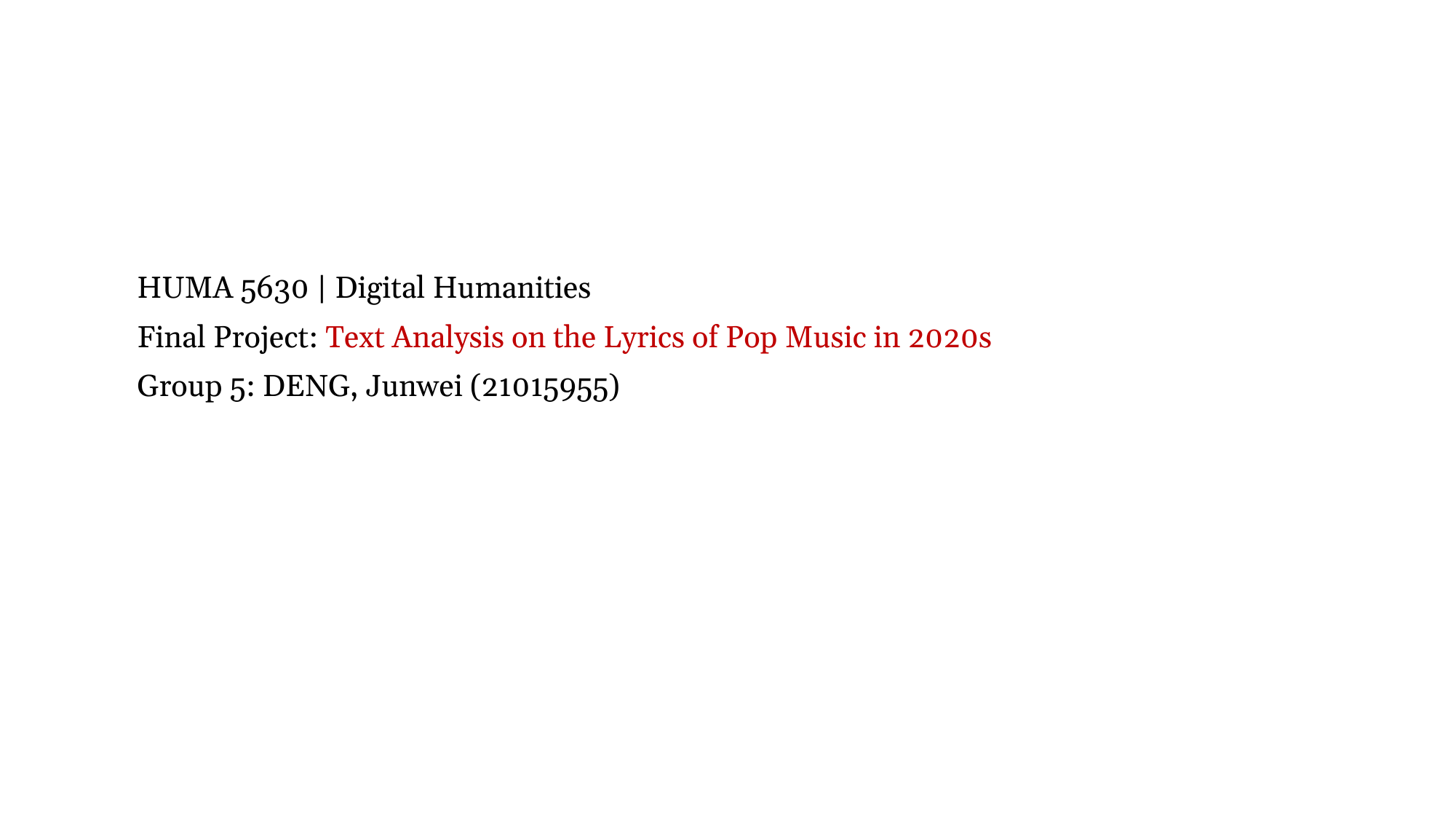

HUMA 5630 | Digital Humanities
Final Project: Text Analysis on the Lyrics of Pop Music in 2020s
Group 5: DENG, Junwei (21015955)